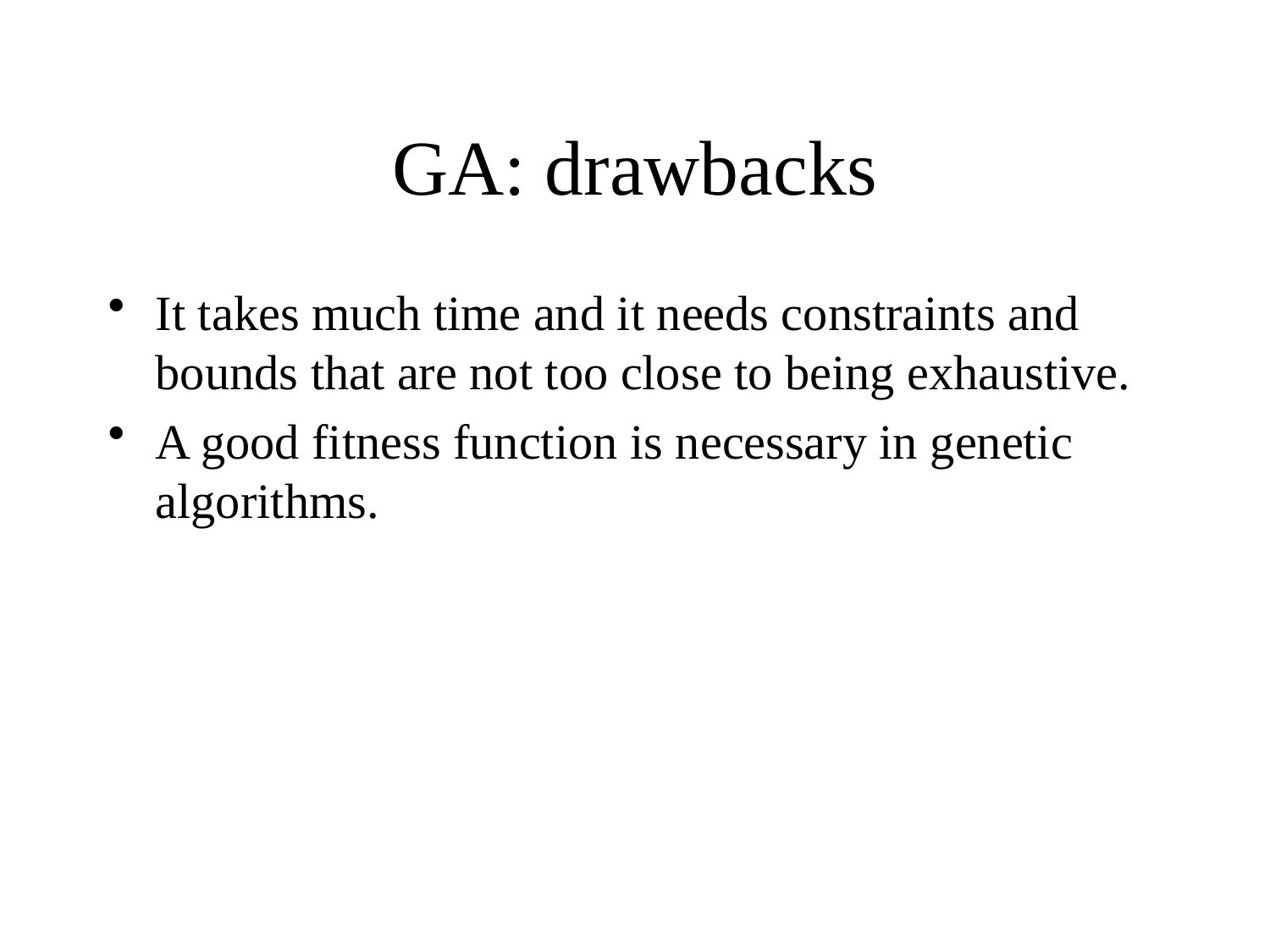

# GA: drawbacks
It takes much time and it needs constraints and bounds that are not too close to being exhaustive.
A good fitness function is necessary in genetic algorithms.